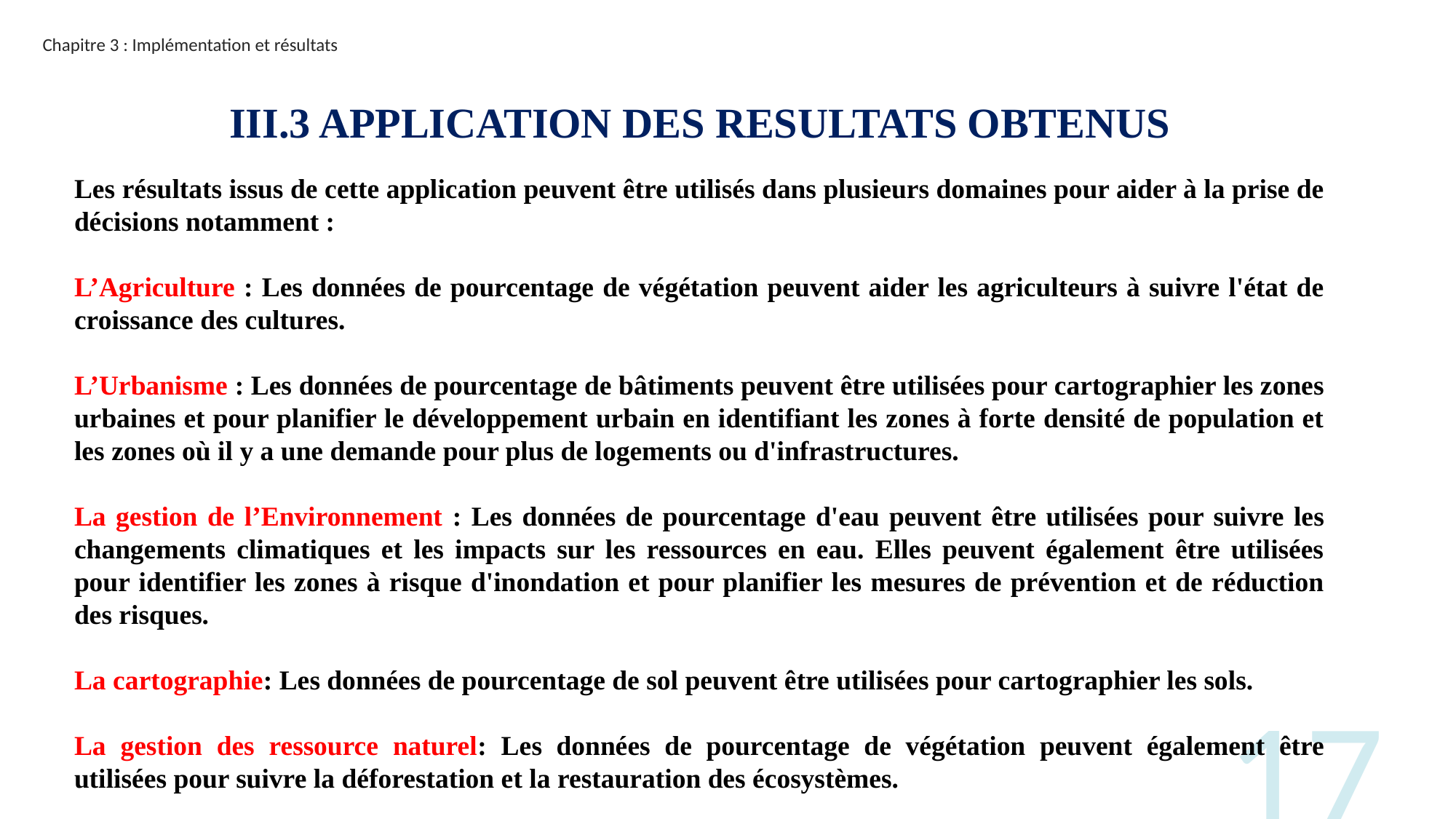

Chapitre 3 : Implémentation et résultats
III.3 APPLICATION DES RESULTATS OBTENUS
Les résultats issus de cette application peuvent être utilisés dans plusieurs domaines pour aider à la prise de décisions notamment :

L’Agriculture : Les données de pourcentage de végétation peuvent aider les agriculteurs à suivre l'état de croissance des cultures.

L’Urbanisme : Les données de pourcentage de bâtiments peuvent être utilisées pour cartographier les zones urbaines et pour planifier le développement urbain en identifiant les zones à forte densité de population et les zones où il y a une demande pour plus de logements ou d'infrastructures.

La gestion de l’Environnement : Les données de pourcentage d'eau peuvent être utilisées pour suivre les changements climatiques et les impacts sur les ressources en eau. Elles peuvent également être utilisées pour identifier les zones à risque d'inondation et pour planifier les mesures de prévention et de réduction des risques.

La cartographie: Les données de pourcentage de sol peuvent être utilisées pour cartographier les sols.

La gestion des ressource naturel: Les données de pourcentage de végétation peuvent également être utilisées pour suivre la déforestation et la restauration des écosystèmes.

17